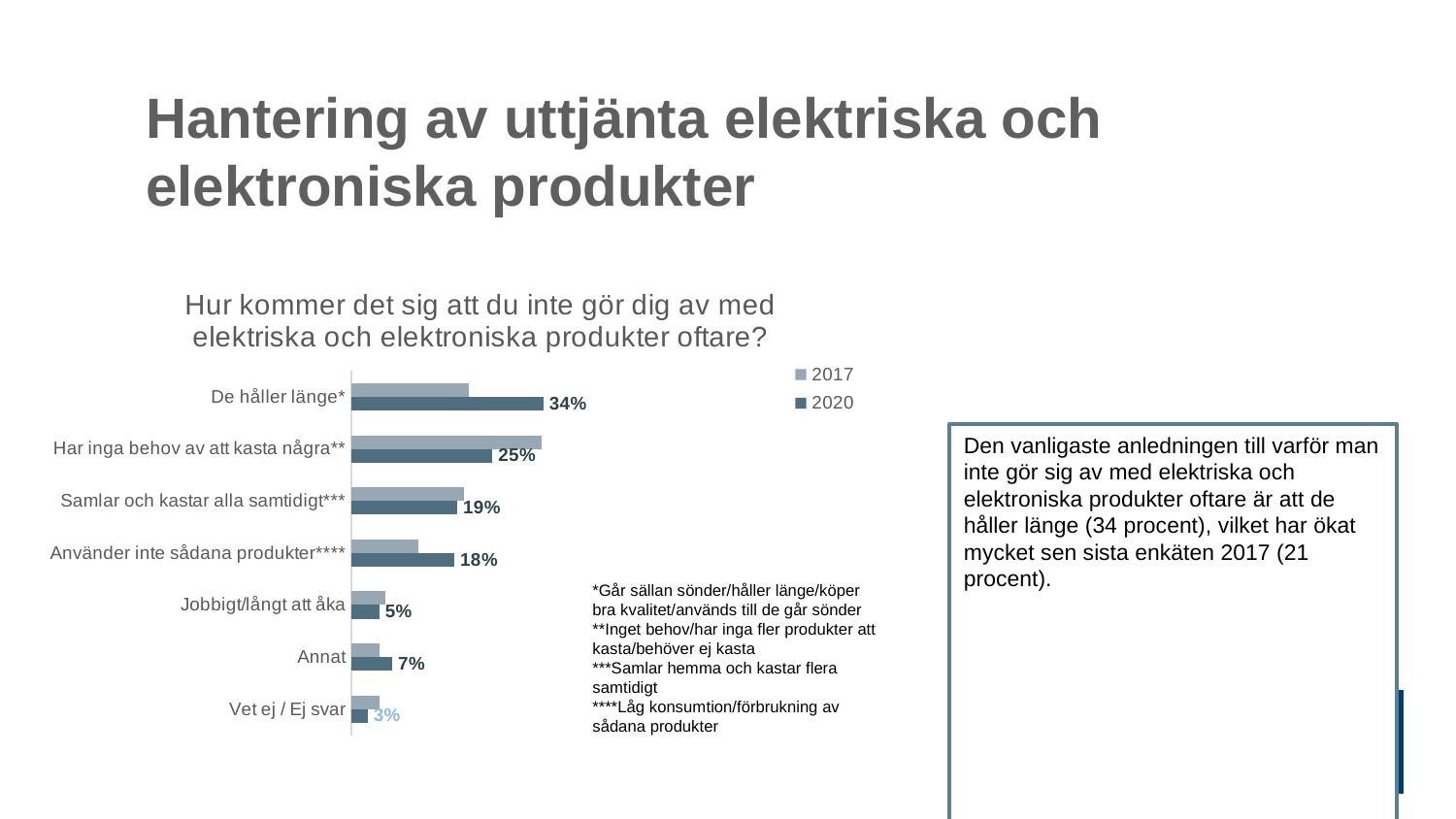

# Hantering av uttjänta elektriska och elektroniska produkter

### Chart: Hur kommer det sig att du inte gör dig av med elektriska och elektroniska produkter oftare?

| Category | 2020 | 2017 |
|---|---|---|
| Vet ej / Ej svar | 0.029 | 0.05 |
| Annat | 0.073 | 0.05 |
| Jobbigt/långt att åka | 0.05 | 0.06 |
| Använder inte sådana produkter**** | 0.184 | 0.12 |
| Samlar och kastar alla samtidigt*** | 0.189 | 0.2 |
| Har inga behov av att kasta några** | 0.252 | 0.34 |
| De håller länge* | 0.343 | 0.21 |
Den vanligaste anledningen till varför man inte gör sig av med elektriska och elektroniska produkter oftare är att de håller länge (34 procent), vilket har ökat mycket sen sista enkäten 2017 (21 procent).
*Går sällan sönder/håller länge/köper bra kvalitet/används till de går sönder
**Inget behov/har inga fler produkter att kasta/behöver ej kasta
***Samlar hemma och kastar flera samtidigt
****Låg konsumtion/förbrukning av sådana produkter